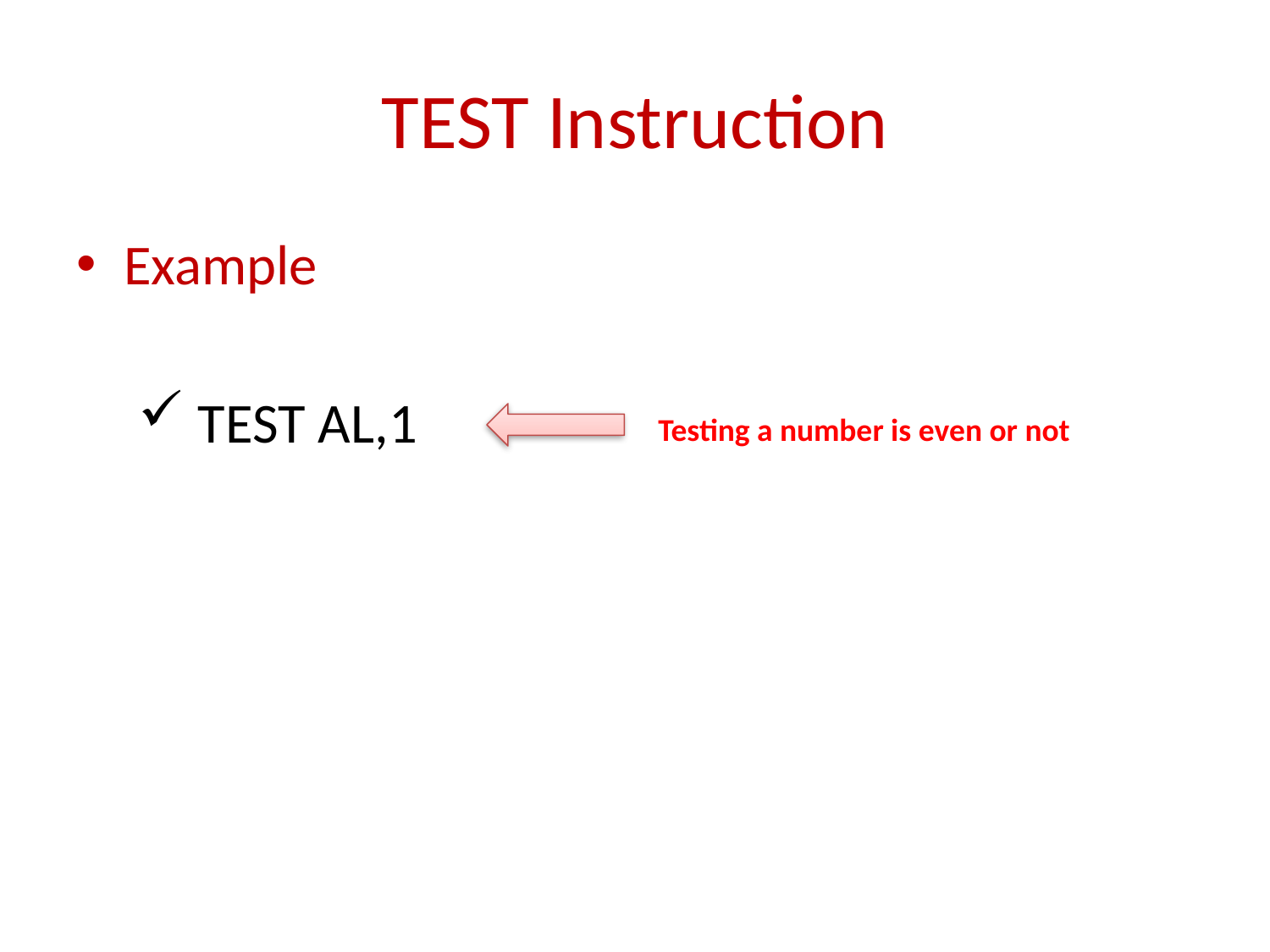

# TEST Instruction
Example

 TEST AL,1

Testing a number is even or not